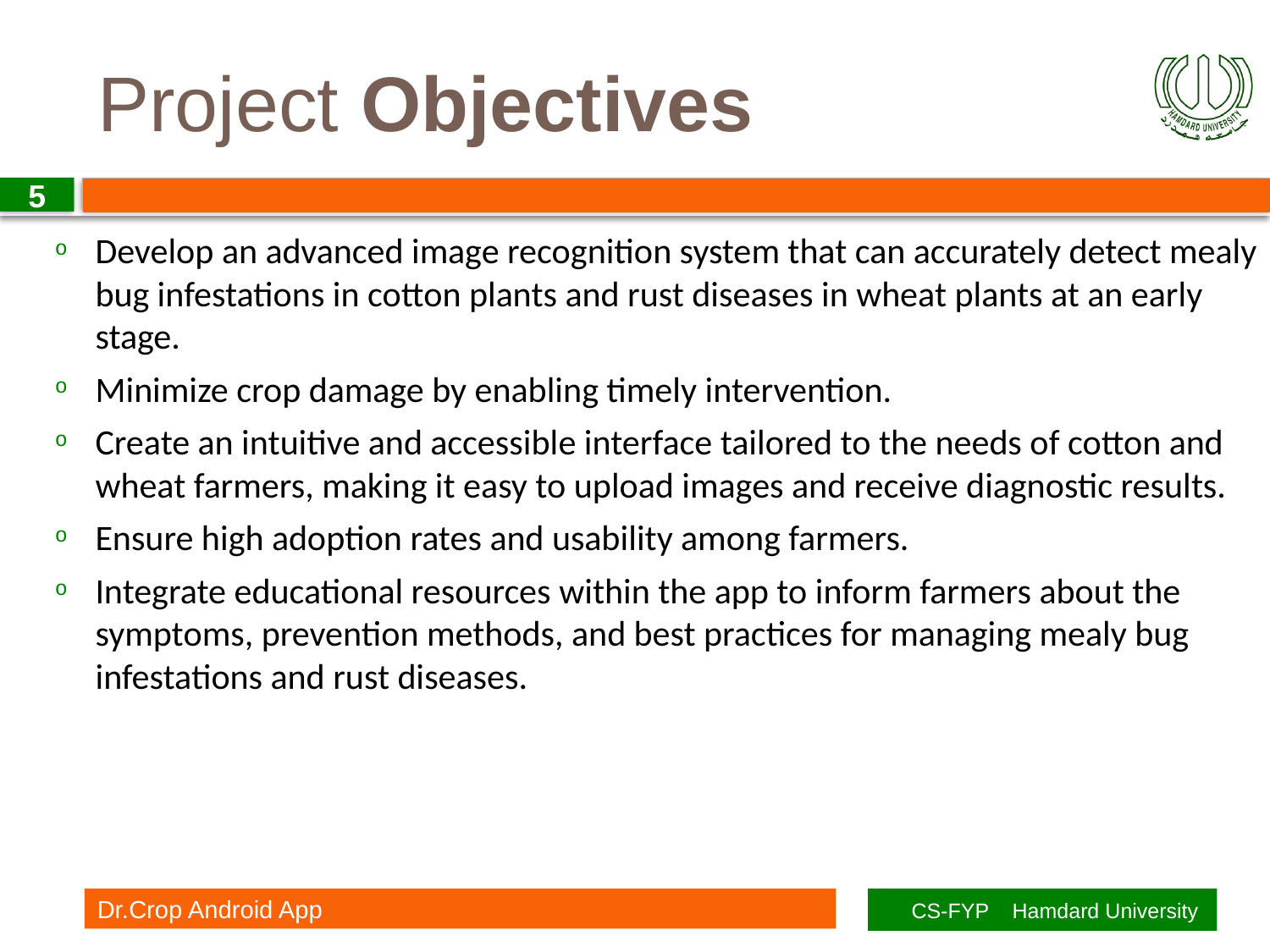

# Project Objectives
5
Develop an advanced image recognition system that can accurately detect mealy bug infestations in cotton plants and rust diseases in wheat plants at an early stage.
Minimize crop damage by enabling timely intervention.
Create an intuitive and accessible interface tailored to the needs of cotton and wheat farmers, making it easy to upload images and receive diagnostic results.
Ensure high adoption rates and usability among farmers.
Integrate educational resources within the app to inform farmers about the symptoms, prevention methods, and best practices for managing mealy bug infestations and rust diseases.

Dr.Crop Android App

CS-FYP    Hamdard University